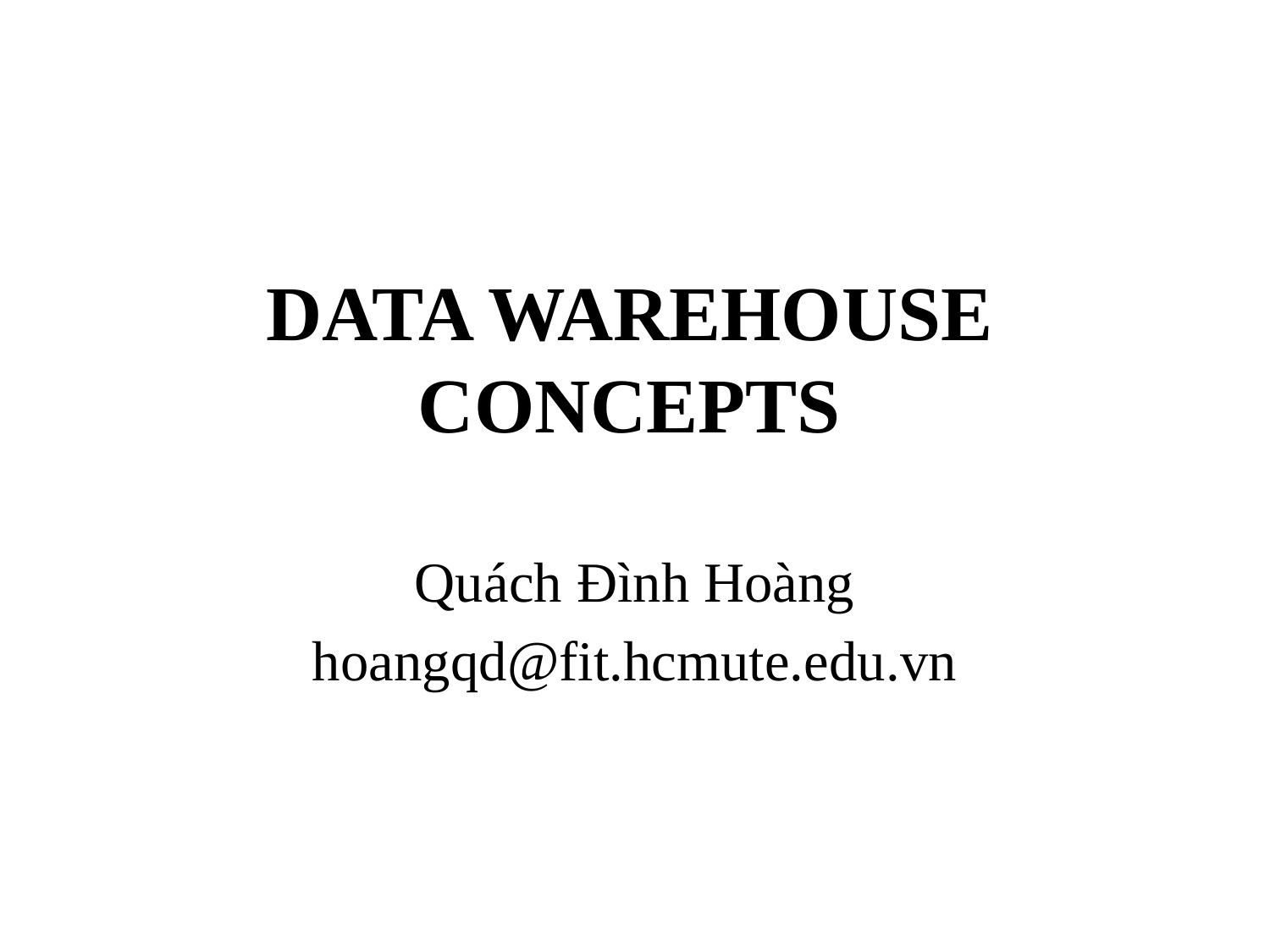

# DATA WAREHOUSE CONCEPTS
Quách Đình Hoàng
hoangqd@fit.hcmute.edu.vn